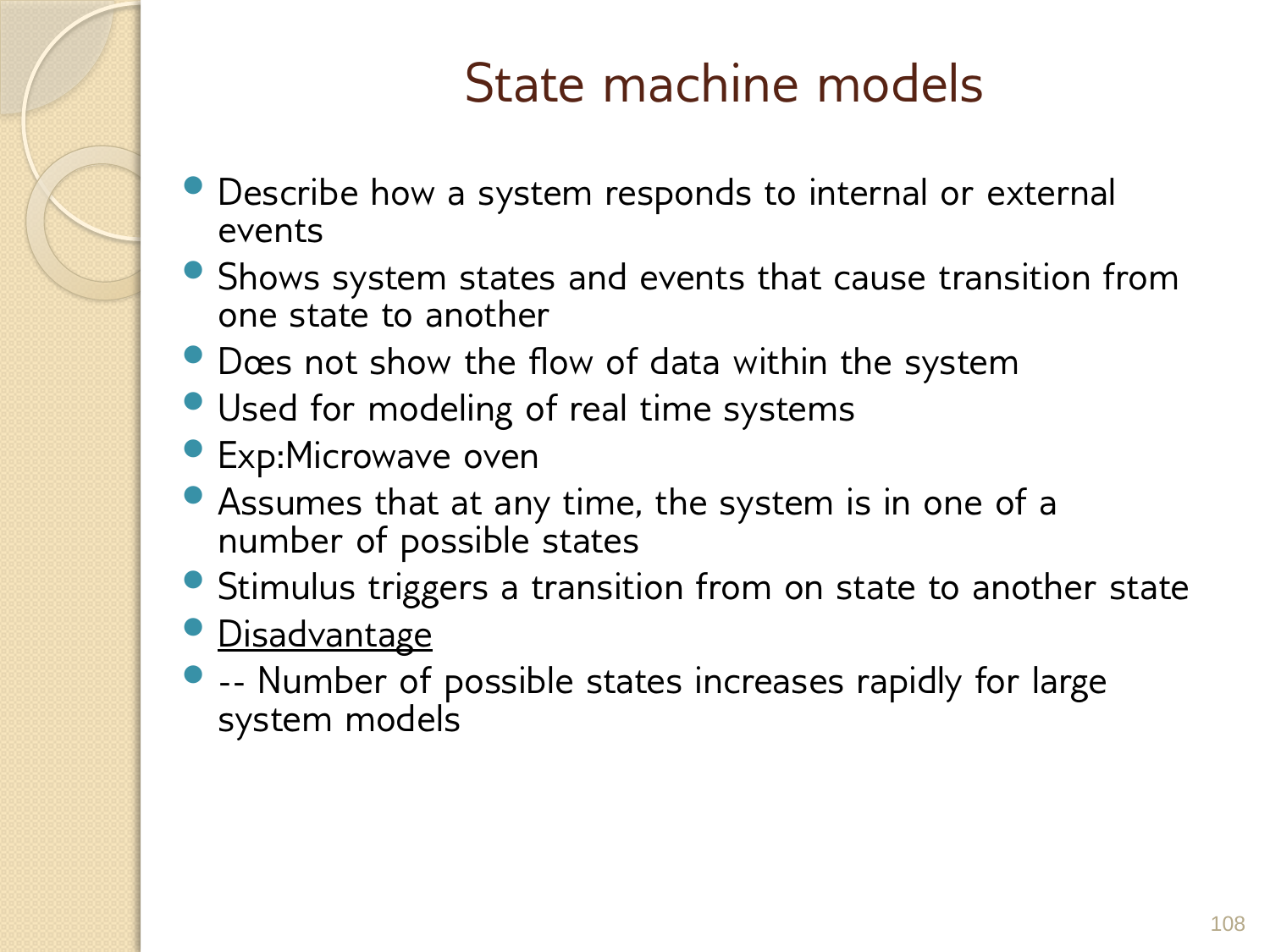

# State machine models
Describe how a system responds to internal or external events
Shows system states and events that cause transition from one state to another
Does not show the flow of data within the system
Used for modeling of real time systems
Exp:Microwave oven
Assumes that at any time, the system is in one of a number of possible states
Stimulus triggers a transition from on state to another state
Disadvantage
-- Number of possible states increases rapidly for large system models
108